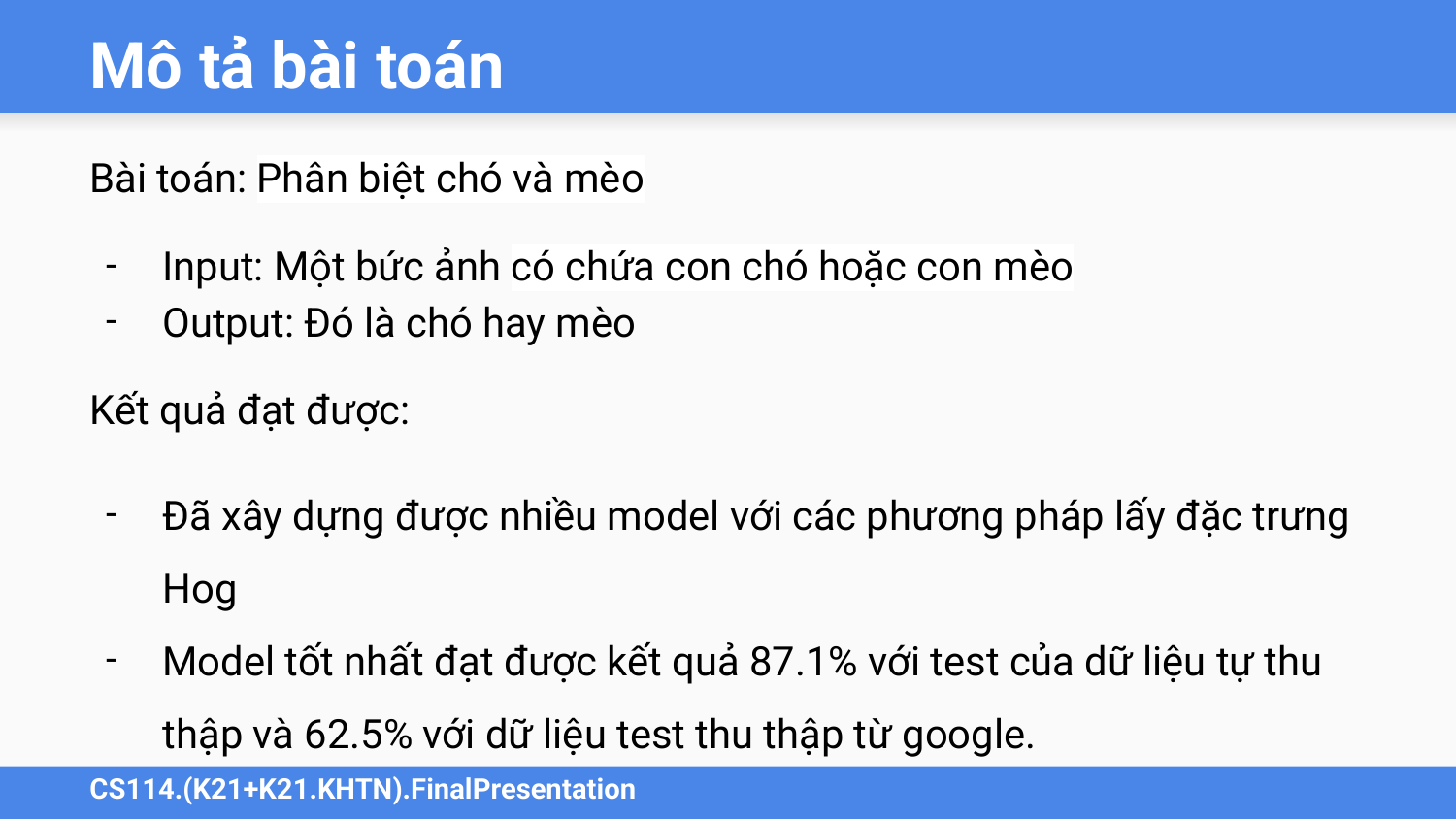

# Mô tả bài toán
Bài toán: Phân biệt chó và mèo
Input: Một bức ảnh có chứa con chó hoặc con mèo
Output: Đó là chó hay mèo
Kết quả đạt được:
Đã xây dựng được nhiều model với các phương pháp lấy đặc trưng Hog
Model tốt nhất đạt được kết quả 87.1% với test của dữ liệu tự thu thập và 62.5% với dữ liệu test thu thập từ google.